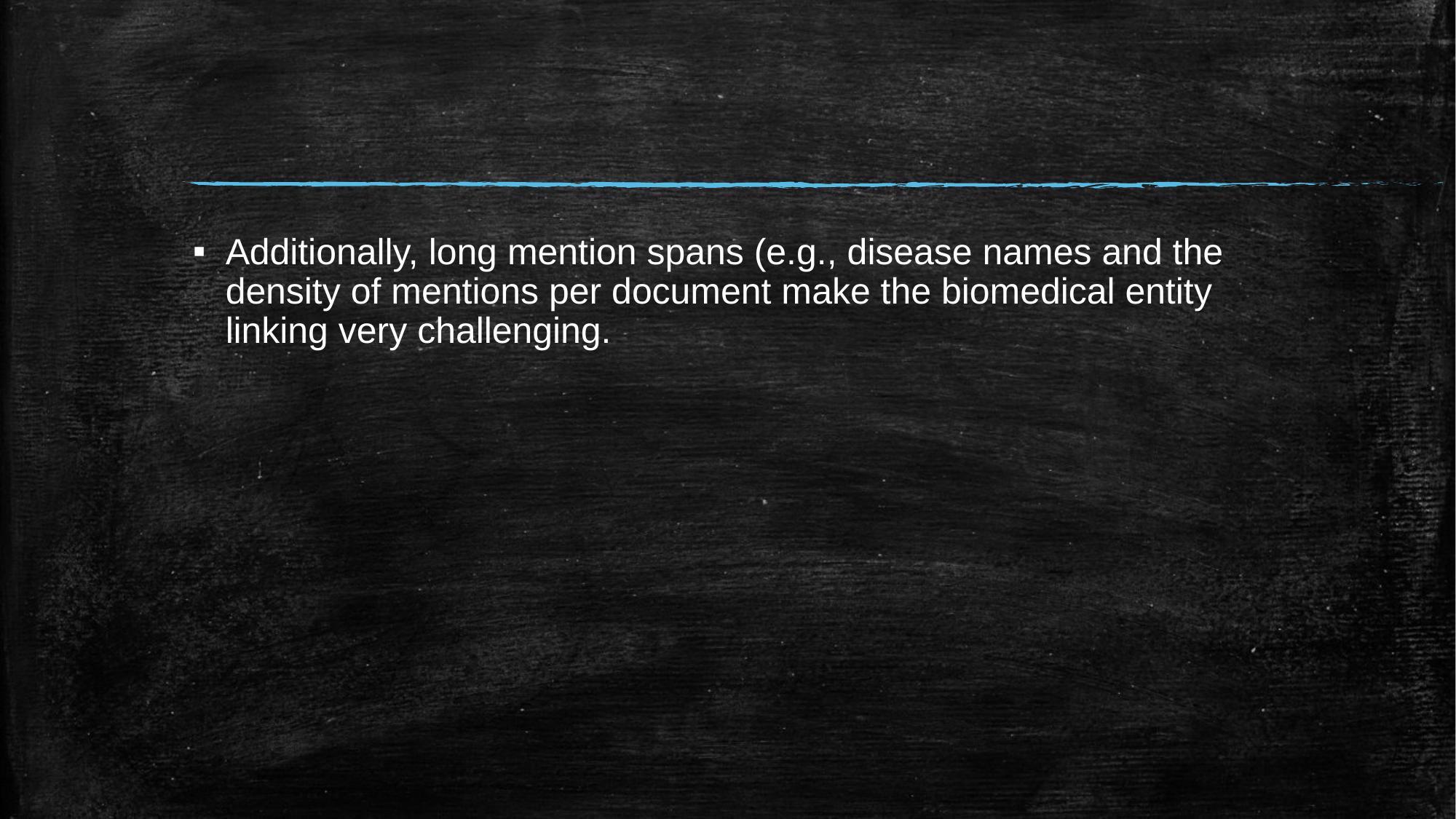

#
Additionally, long mention spans (e.g., disease names and the density of mentions per document make the biomedical entity linking very challenging.